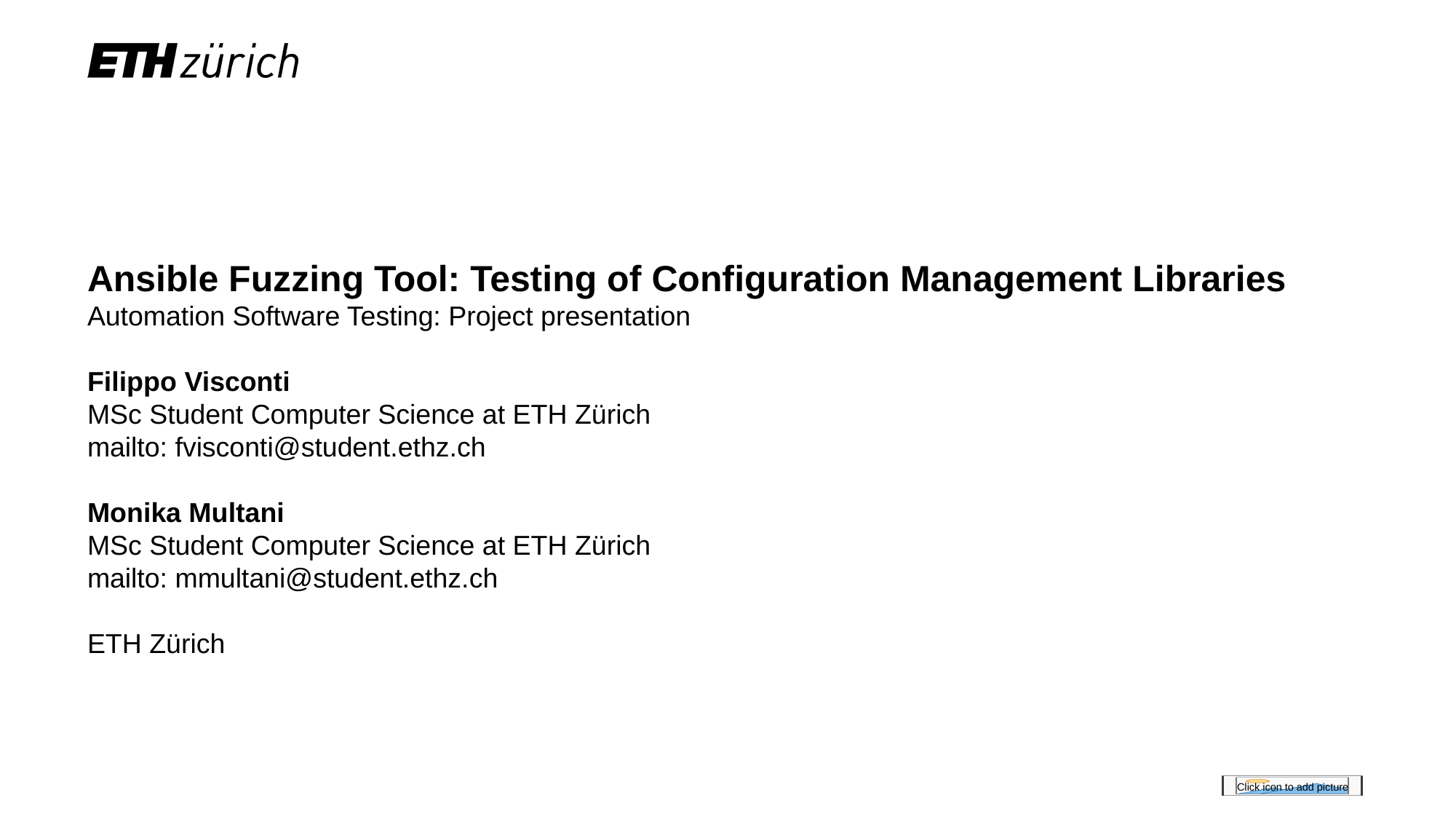

Ansible Fuzzing Tool: Testing of Configuration Management Libraries
Automation Software Testing: Project presentation

Filippo Visconti
MSc Student Computer Science at ETH Zürich
mailto: fvisconti@student.ethz.ch

Monika Multani
MSc Student Computer Science at ETH Zürich
mailto: mmultani@student.ethz.ch

ETH Zürich